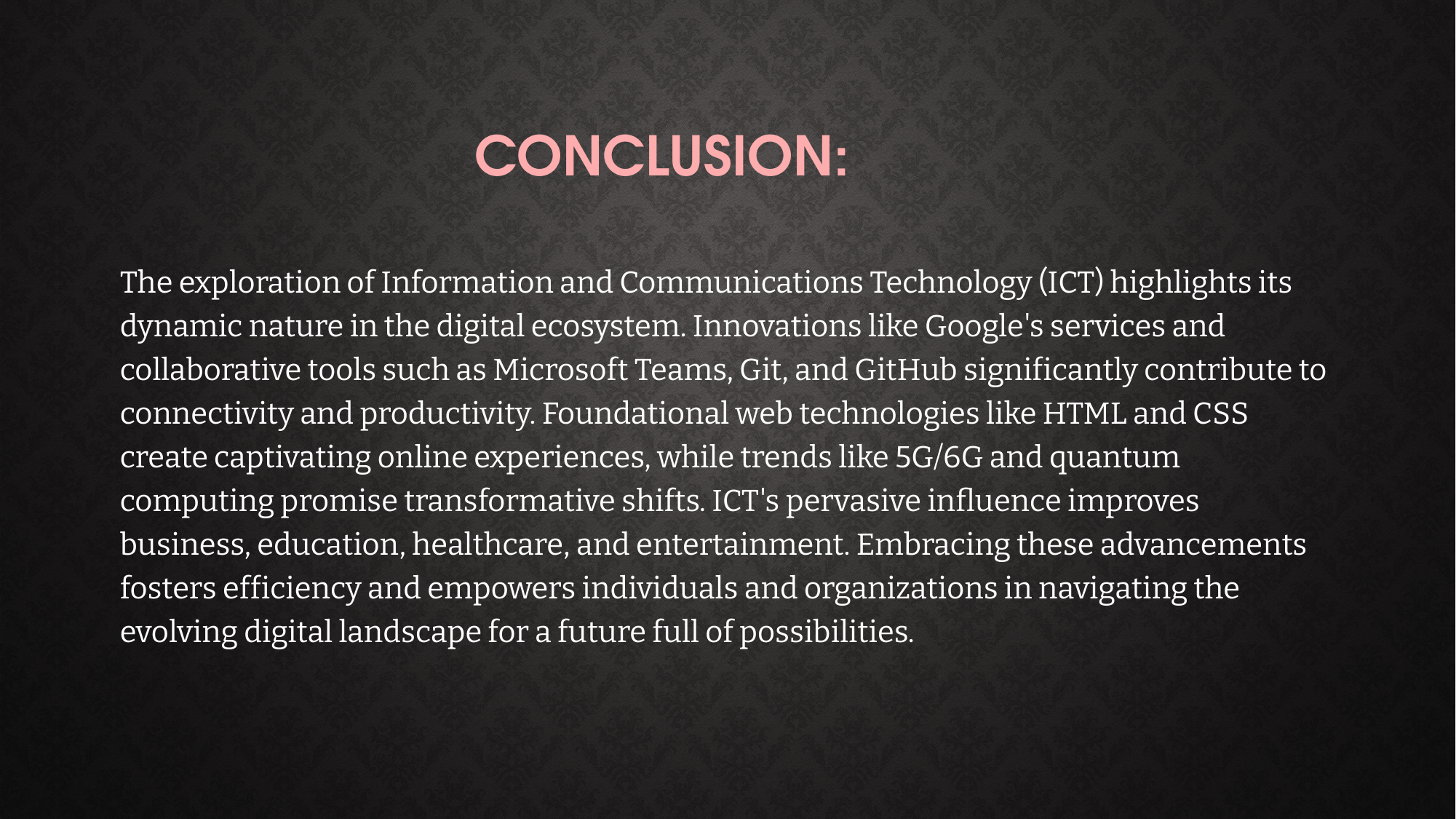

# Conclusion:
The exploration of Information and Communications Technology (ICT) highlights its dynamic nature in the digital ecosystem. Innovations like Google's services and collaborative tools such as Microsoft Teams, Git, and GitHub significantly contribute to connectivity and productivity. Foundational web technologies like HTML and CSS create captivating online experiences, while trends like 5G/6G and quantum computing promise transformative shifts. ICT's pervasive influence improves business, education, healthcare, and entertainment. Embracing these advancements fosters efficiency and empowers individuals and organizations in navigating the evolving digital landscape for a future full of possibilities.